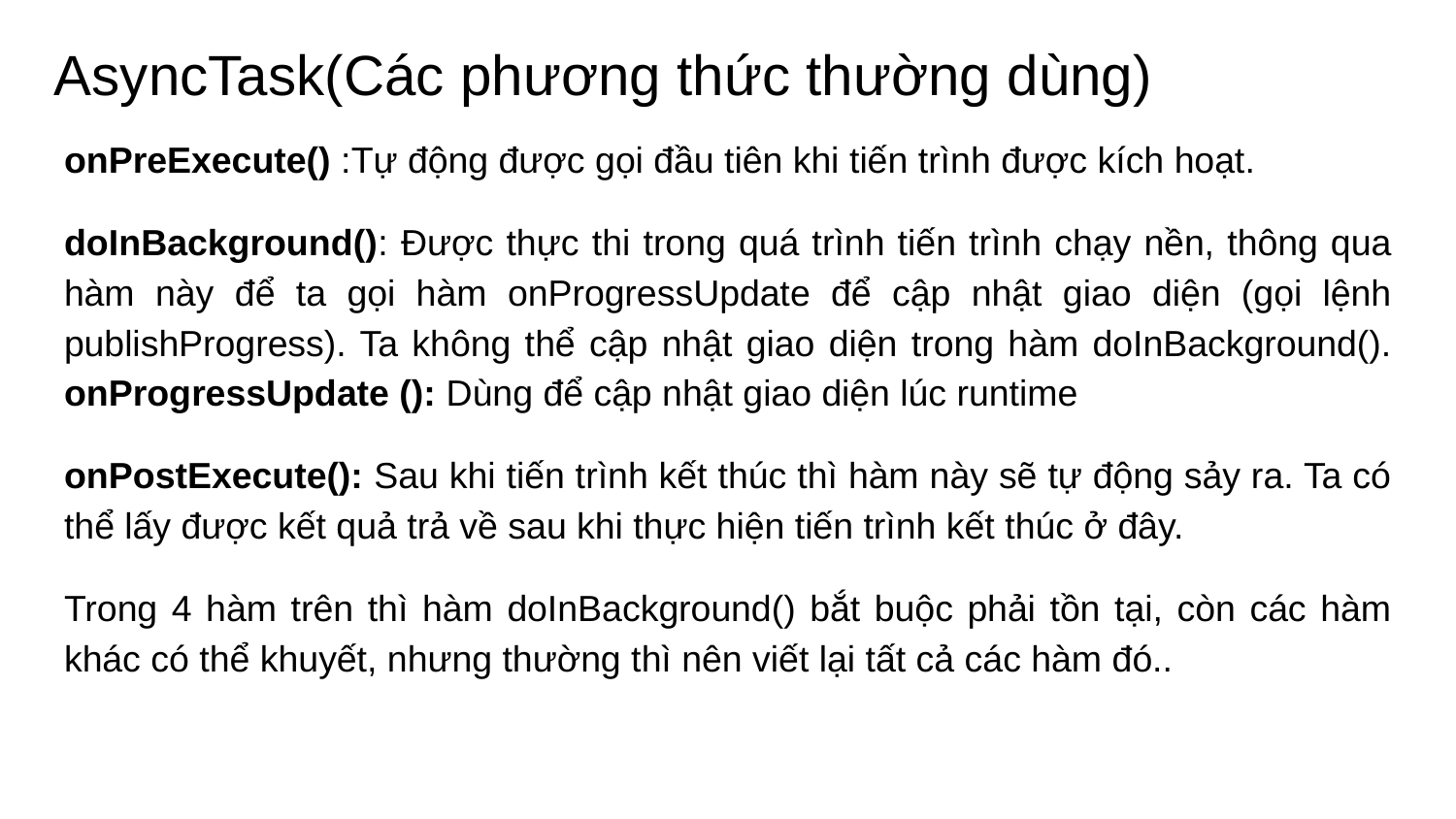

# AsyncTask(Các phương thức thường dùng)
onPreExecute() :Tự động được gọi đầu tiên khi tiến trình được kích hoạt.
doInBackground(): Được thực thi trong quá trình tiến trình chạy nền, thông qua hàm này để ta gọi hàm onProgressUpdate để cập nhật giao diện (gọi lệnh publishProgress). Ta không thể cập nhật giao diện trong hàm doInBackground(). onProgressUpdate (): Dùng để cập nhật giao diện lúc runtime
onPostExecute(): Sau khi tiến trình kết thúc thì hàm này sẽ tự động sảy ra. Ta có thể lấy được kết quả trả về sau khi thực hiện tiến trình kết thúc ở đây.
Trong 4 hàm trên thì hàm doInBackground() bắt buộc phải tồn tại, còn các hàm khác có thể khuyết, nhưng thường thì nên viết lại tất cả các hàm đó..